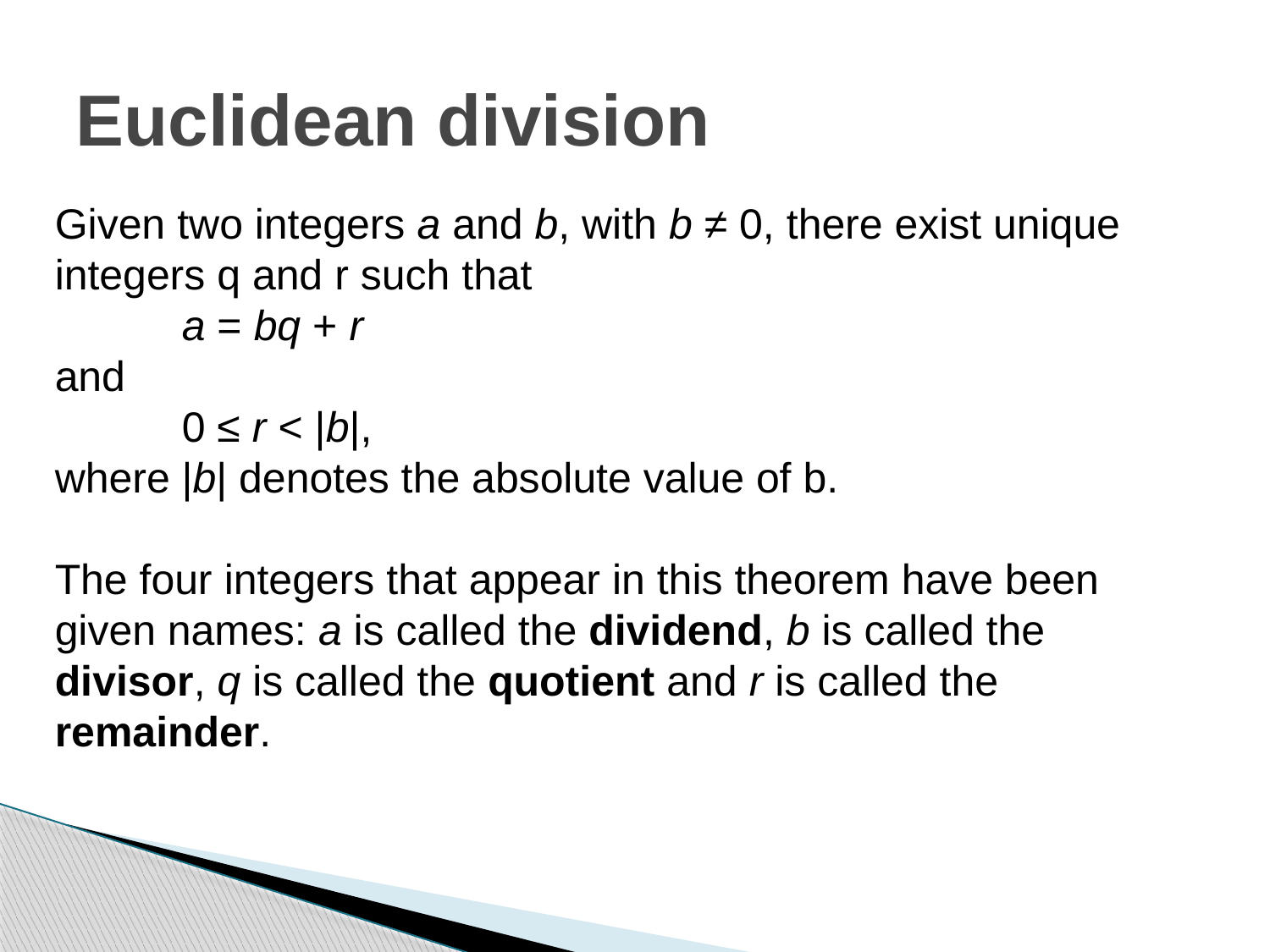

# Euclidean division
Given two integers a and b, with b ≠ 0, there exist unique integers q and r such that
	a = bq + r
and
	0 ≤ r < |b|,
where |b| denotes the absolute value of b.

The four integers that appear in this theorem have been given names: a is called the dividend, b is called the divisor, q is called the quotient and r is called the remainder.